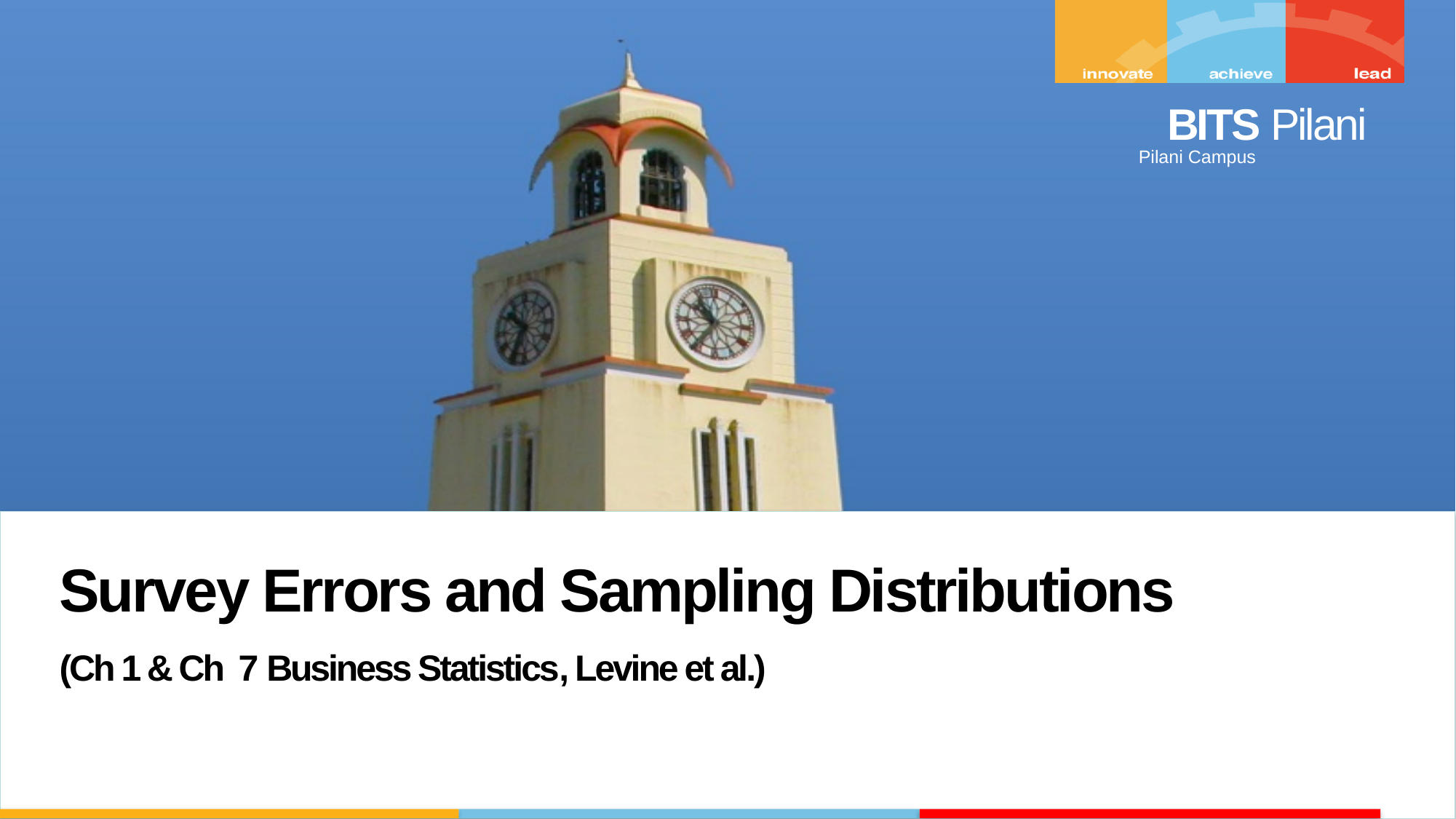

Survey Errors and Sampling Distributions
(Ch 1 & Ch  7 Business Statistics, Levine et al.)